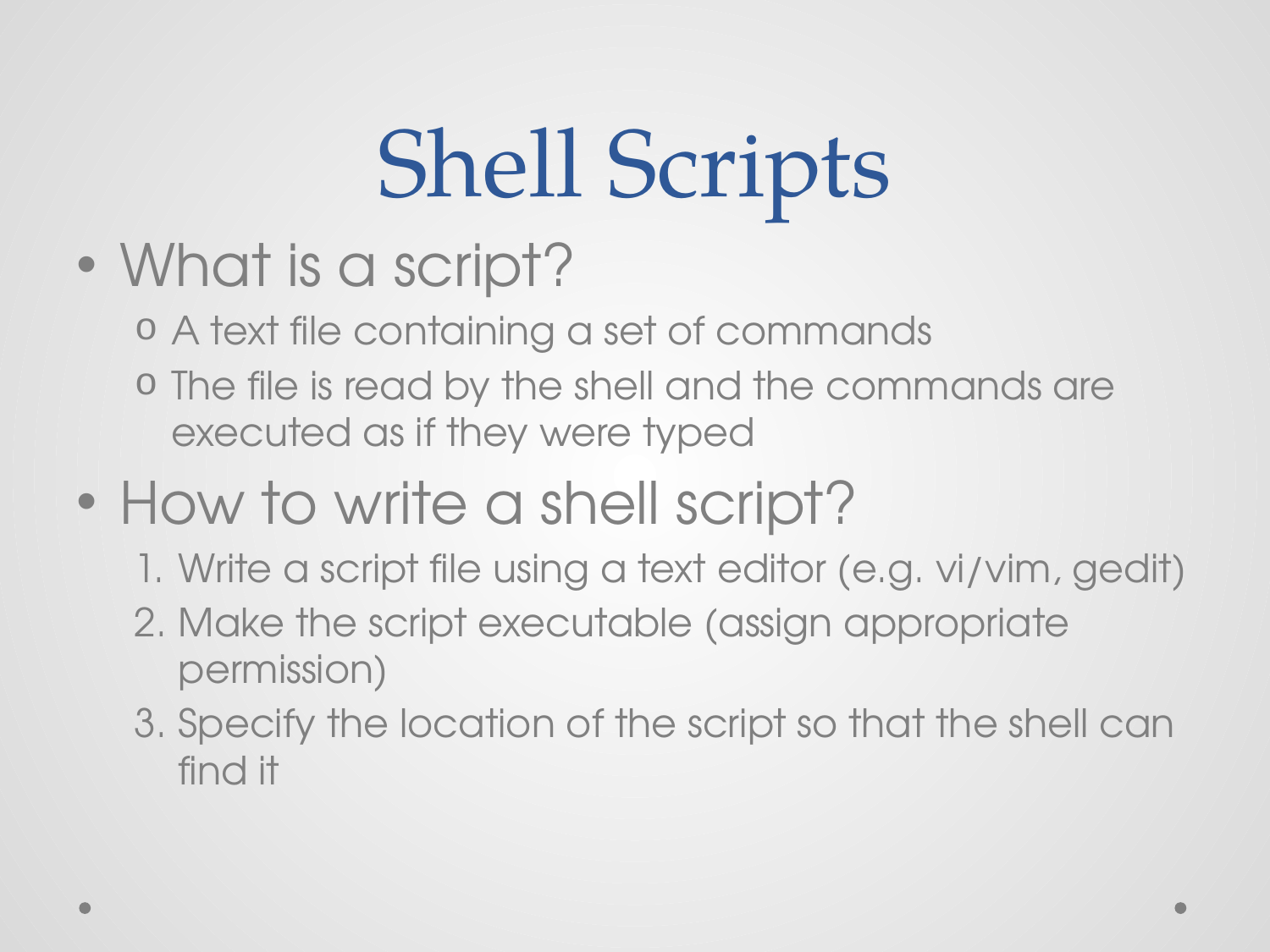

# Shell Scripts
What is a script?
A text file containing a set of commands
The file is read by the shell and the commands are executed as if they were typed
How to write a shell script?
Write a script file using a text editor (e.g. vi/vim, gedit)
Make the script executable (assign appropriate permission)
Specify the location of the script so that the shell can find it